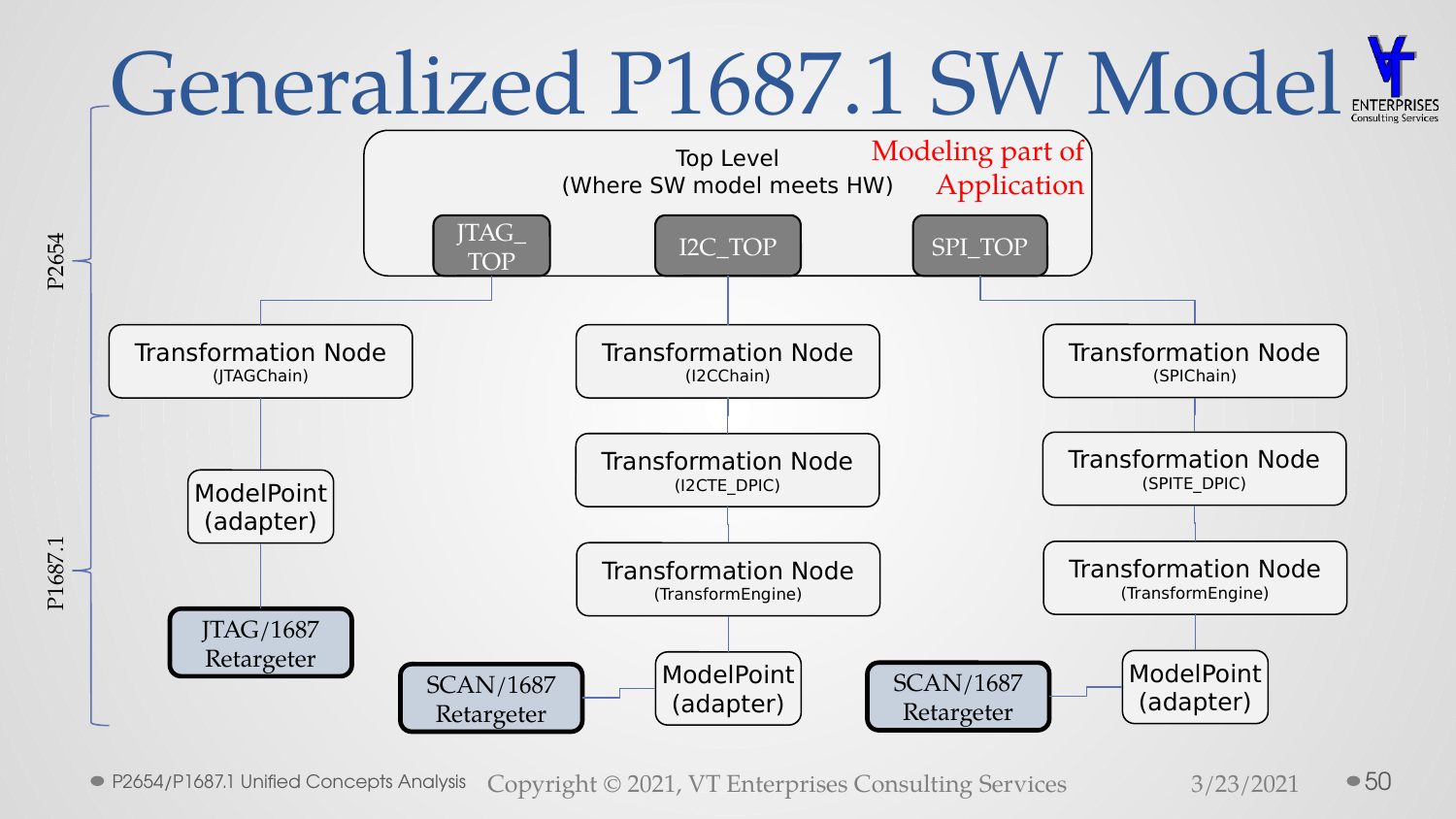

# Generalized P1687.1 SW Model

Modeling part of Application
Top Level
(Where SW model meets HW)
JTAG_TOP
I2C_TOP
SPI_TOP
P2654
Transformation Node
(SPIChain)
Transformation Node
(JTAGChain)
Transformation Node
(I2CChain)

Transformation Node
(SPITE_DPIC)
Transformation Node
(I2CTE_DPIC)
ModelPoint
(adapter)
Transformation Node
(TransformEngine)
Transformation Node
(TransformEngine)
P1687.1
JTAG/1687
Retargeter
ModelPoint
(adapter)
ModelPoint
(adapter)
SCAN/1687
Retargeter
SCAN/1687
Retargeter
P2654/P1687.1 Unified Concepts Analysis
50
3/23/2021